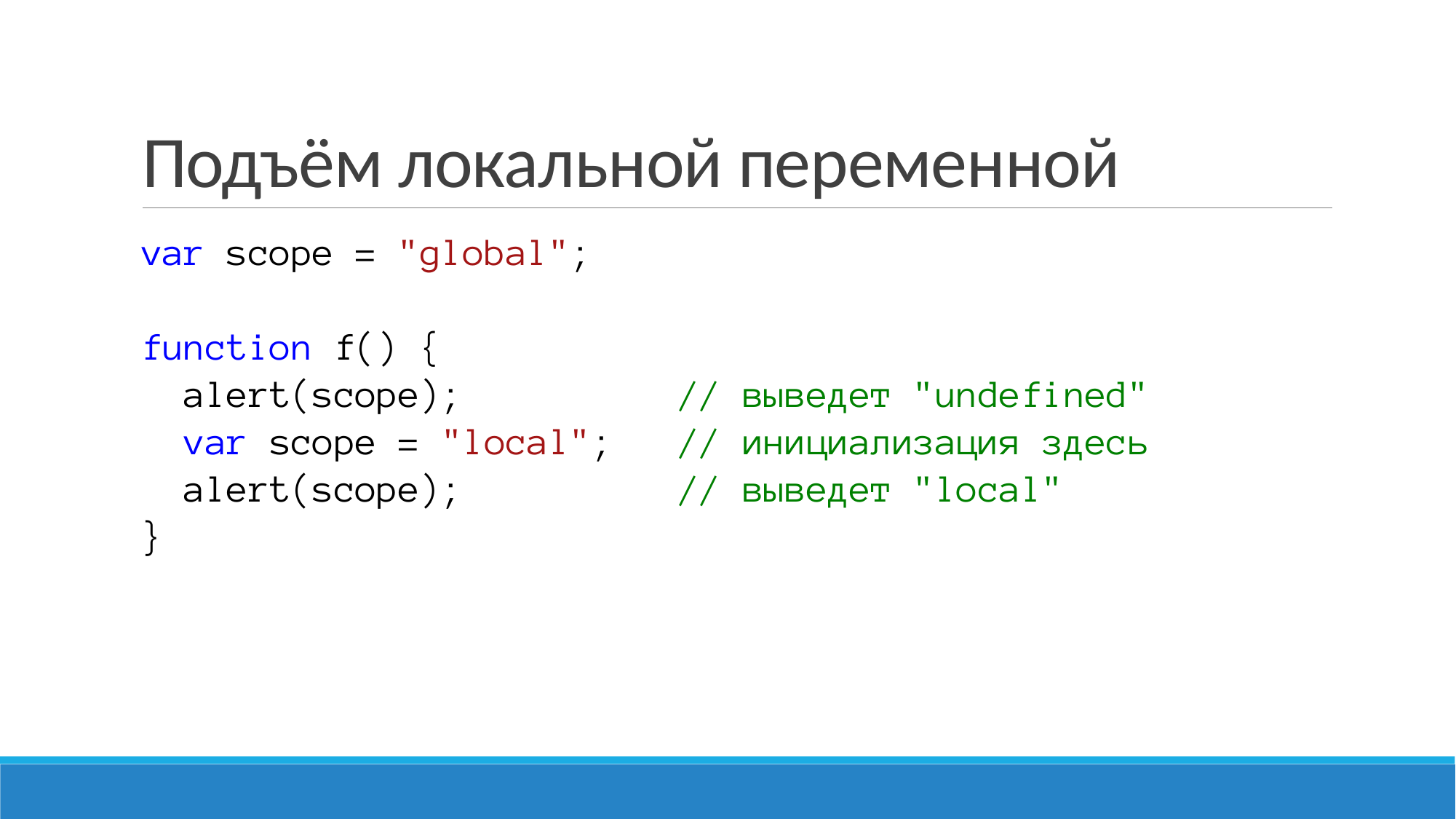

# Подъём локальной переменной
var scope = "global";

function f() {
  alert(scope);          // выведет "undefined"
  var scope = "local";   // инициализация здесь
  alert(scope);          // выведет "local"
}